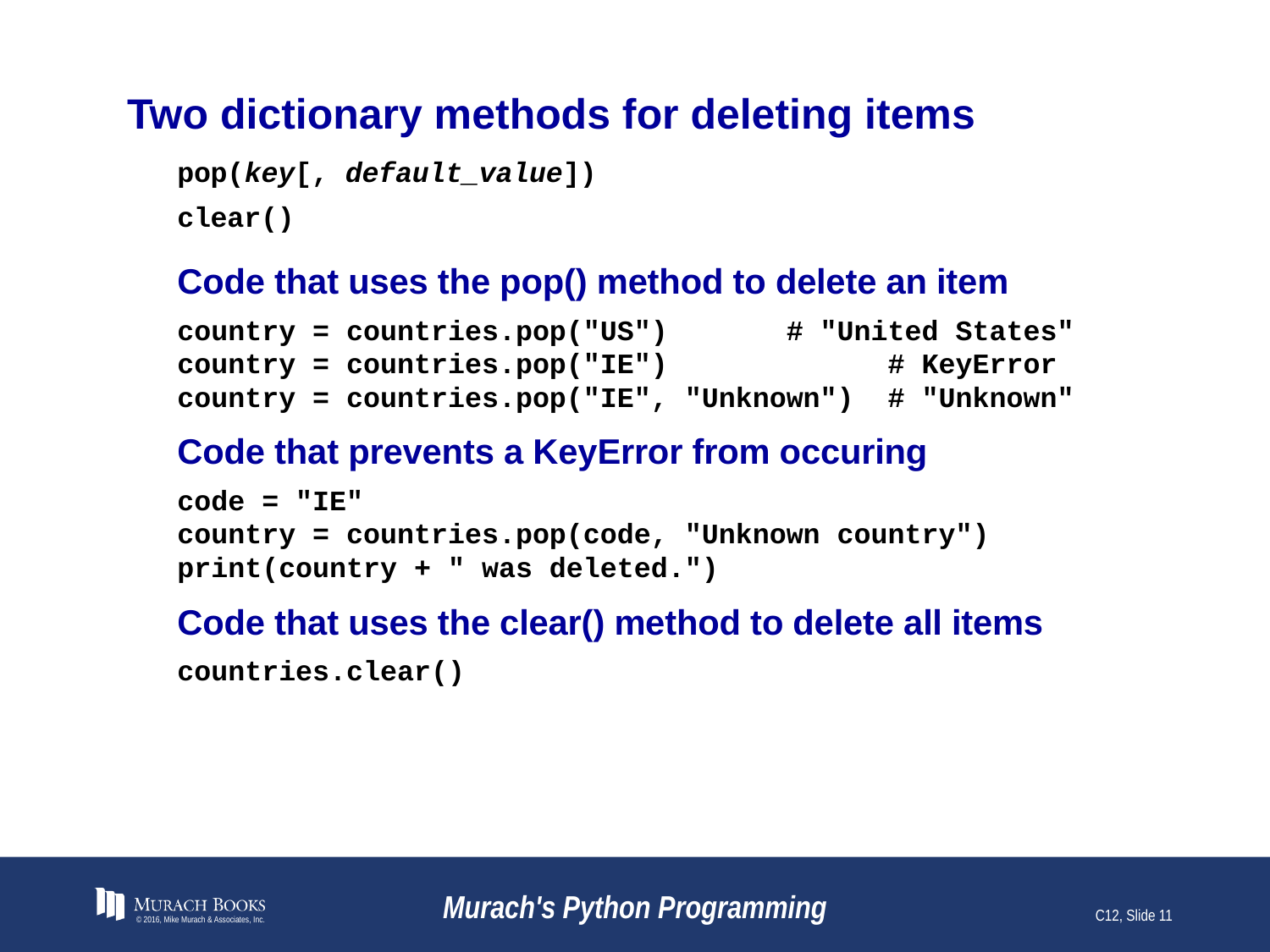

# Two dictionary methods for deleting items
pop(key[, default_value])
clear()
Code that uses the pop() method to delete an item
country = countries.pop("US")       # "United States"
country = countries.pop("IE")             # KeyError
country = countries.pop("IE", "Unknown")  # "Unknown"
Code that prevents a KeyError from occuring
code = "IE"
country = countries.pop(code, "Unknown country")
print(country + " was deleted.")
Code that uses the clear() method to delete all items
countries.clear()

© 2016, Mike Murach & Associates, Inc.
Murach's Python Programming

C12, Slide 11